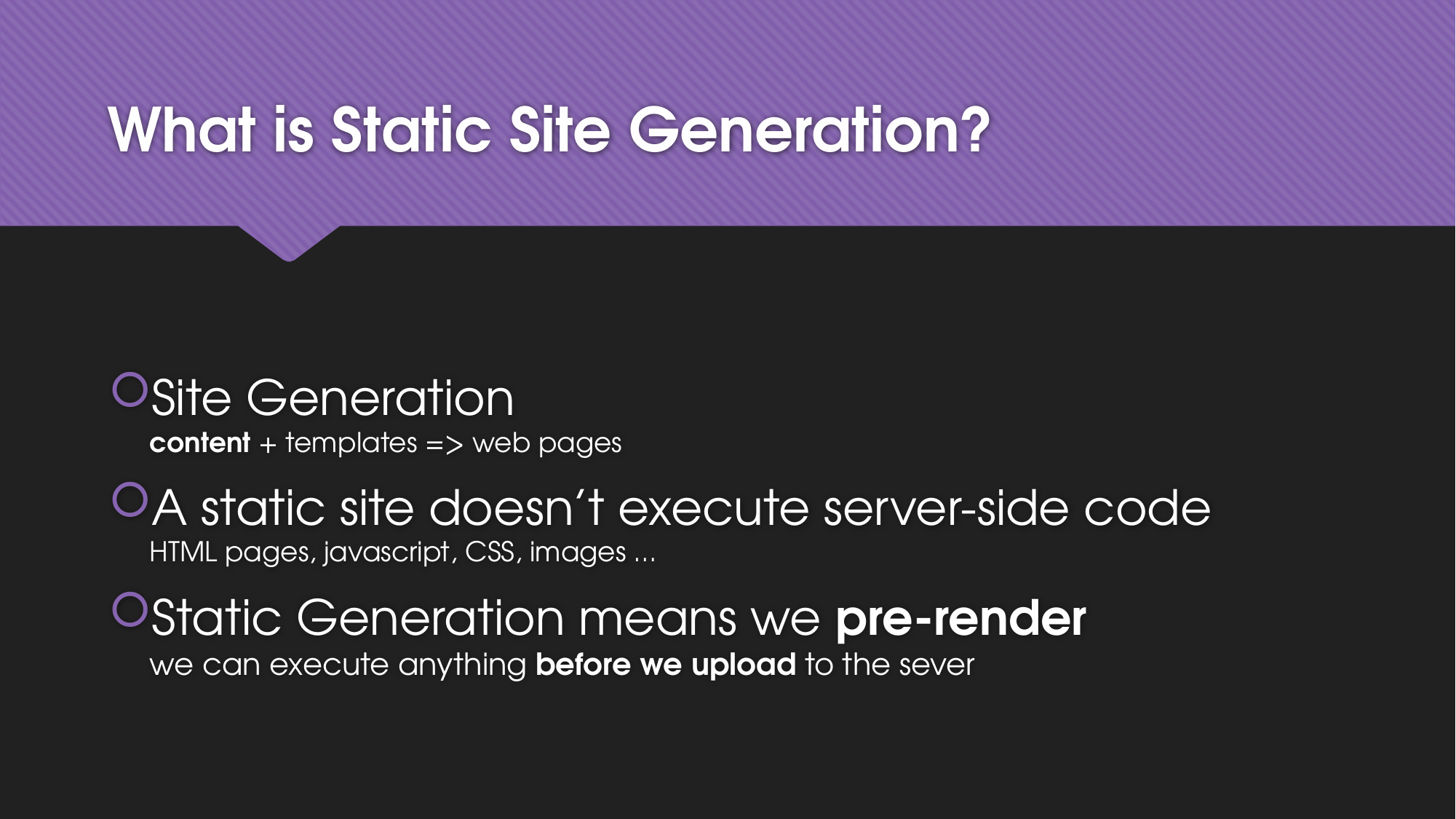

# What is Static Site Generation?
Site Generation
content + templates => web pages
A static site doesn’t execute server-side code
HTML pages, javascript, CSS, images …
Static Generation means we pre-render
we can execute anything before we upload to the sever